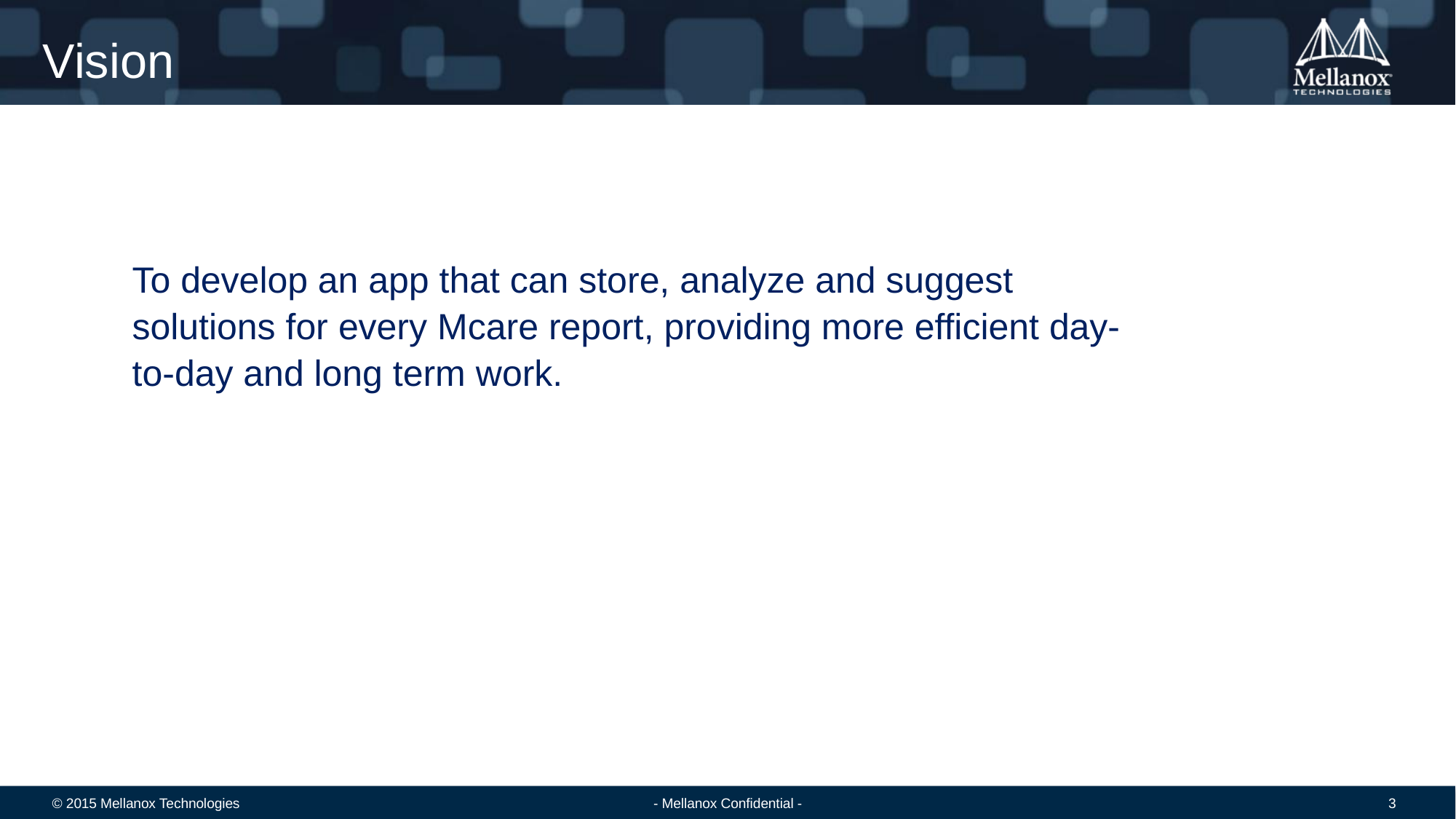

Vision
To develop an app that can store, analyze and suggest solutions for every Mcare report, providing more efficient day-to-day and long term work.